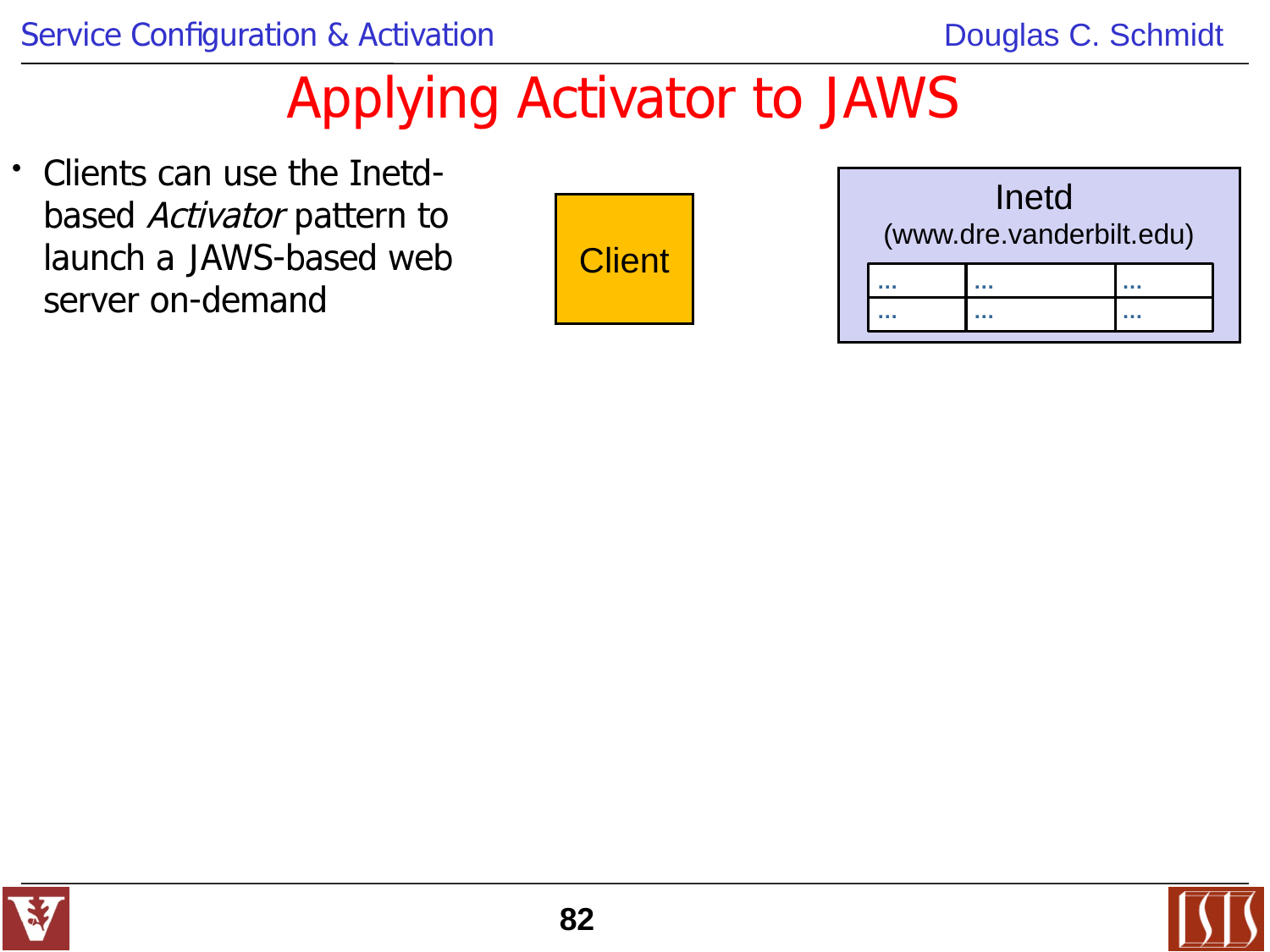

# Applying Activator to JAWS
Clients can use the Inetd-based Activator pattern to launch a JAWS-based web server on-demand
Inetd
(www.dre.vanderbilt.edu)
Client
…
…
…

…
…
…